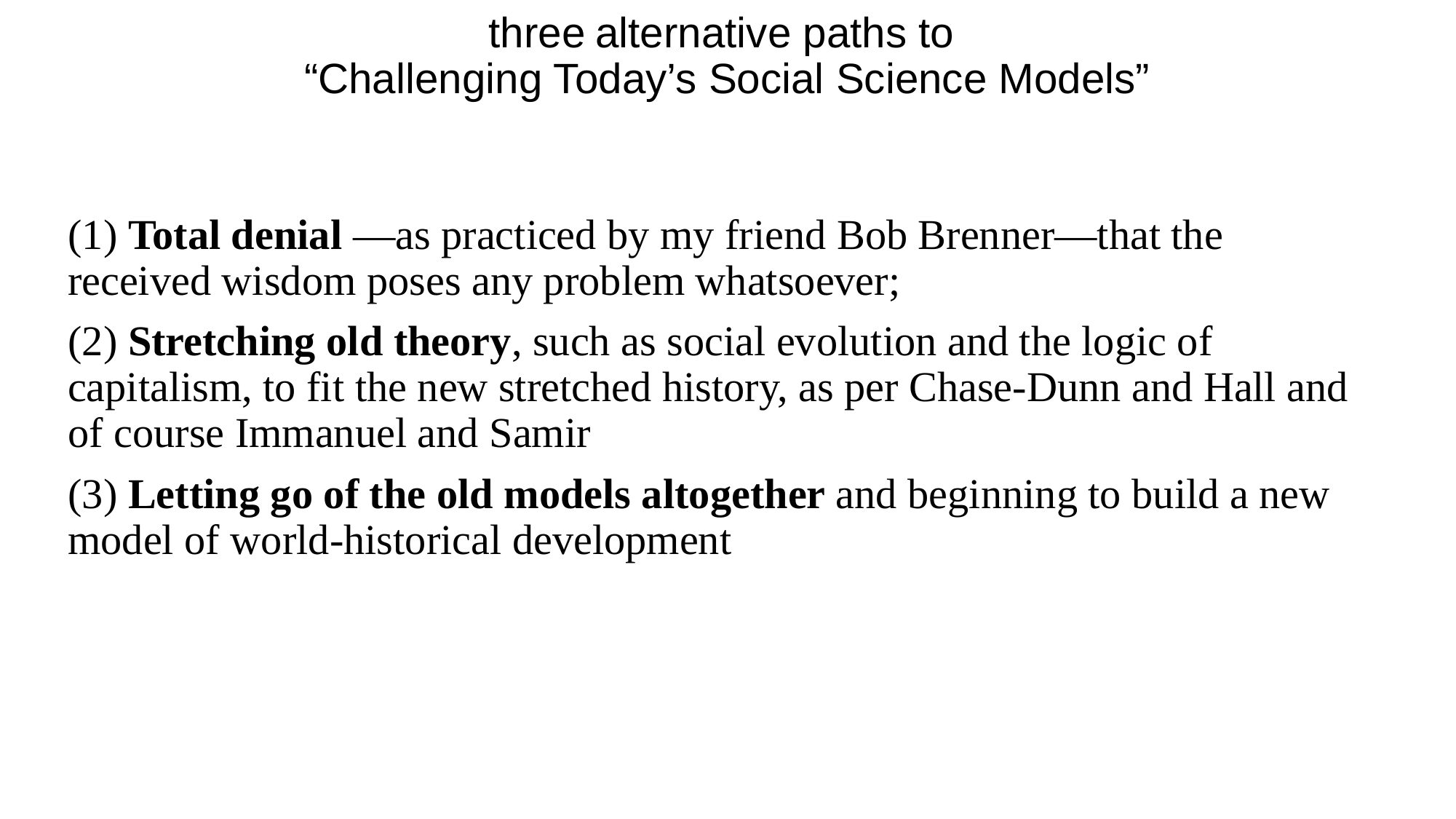

# three alternative paths to “Challenging Today’s Social Science Models”
(1) Total denial —as practiced by my friend Bob Brenner—that the received wisdom poses any problem whatsoever;
(2) Stretching old theory, such as social evolution and the logic of capitalism, to fit the new stretched history, as per Chase-Dunn and Hall and of course Immanuel and Samir
(3) Letting go of the old models altogether and beginning to build a new model of world-historical development